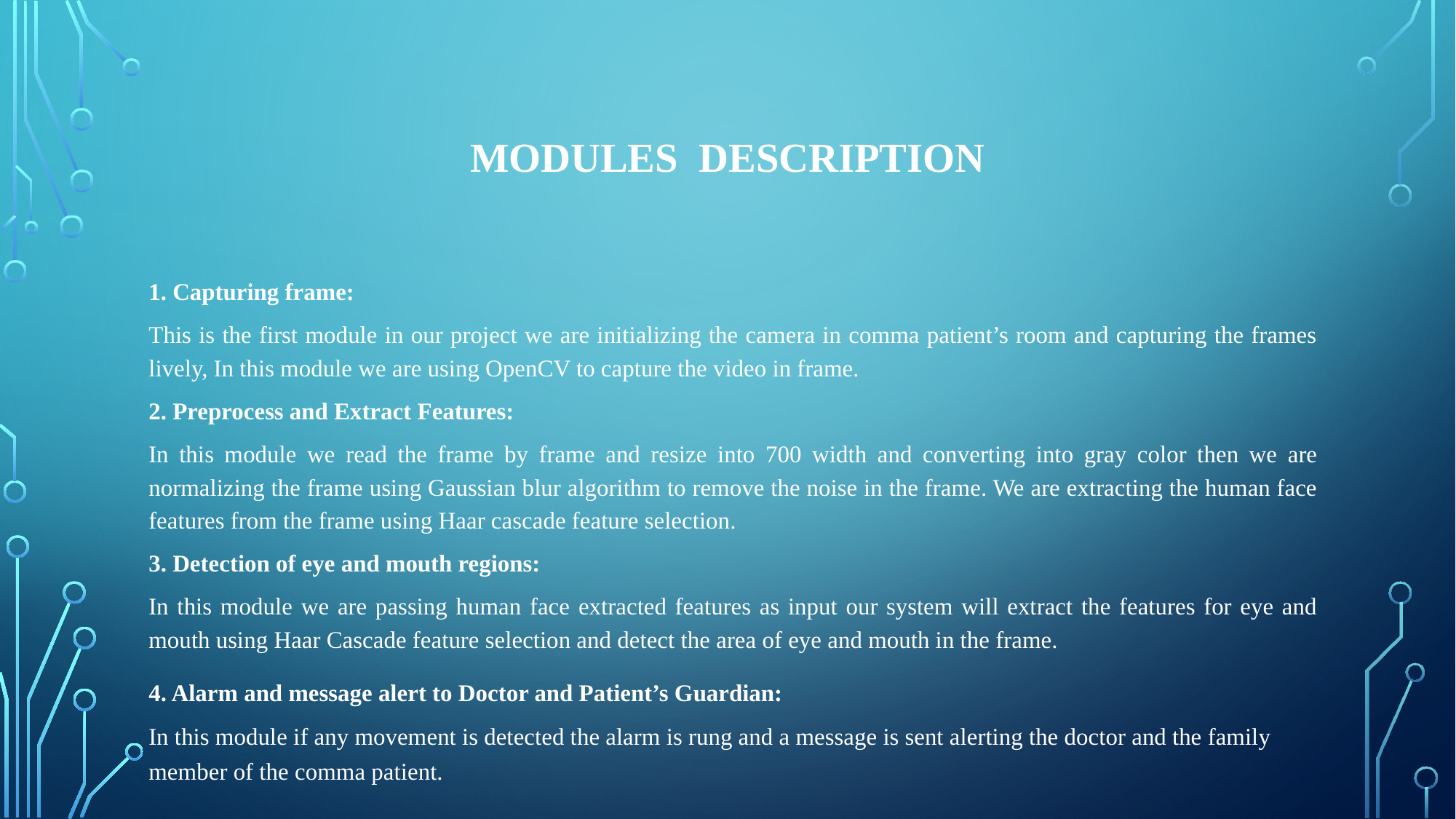

# Modules  Description
1. Capturing frame:
This is the first module in our project we are initializing the camera in comma patient’s room and capturing the frames lively, In this module we are using OpenCV to capture the video in frame.
2. Preprocess and Extract Features:
In this module we read the frame by frame and resize into 700 width and converting into gray color then we are normalizing the frame using Gaussian blur algorithm to remove the noise in the frame. We are extracting the human face features from the frame using Haar cascade feature selection.
3. Detection of eye and mouth regions:
In this module we are passing human face extracted features as input our system will extract the features for eye and mouth using Haar Cascade feature selection and detect the area of eye and mouth in the frame.
4. Alarm and message alert to Doctor and Patient’s Guardian:
In this module if any movement is detected the alarm is rung and a message is sent alerting the doctor and the family member of the comma patient.